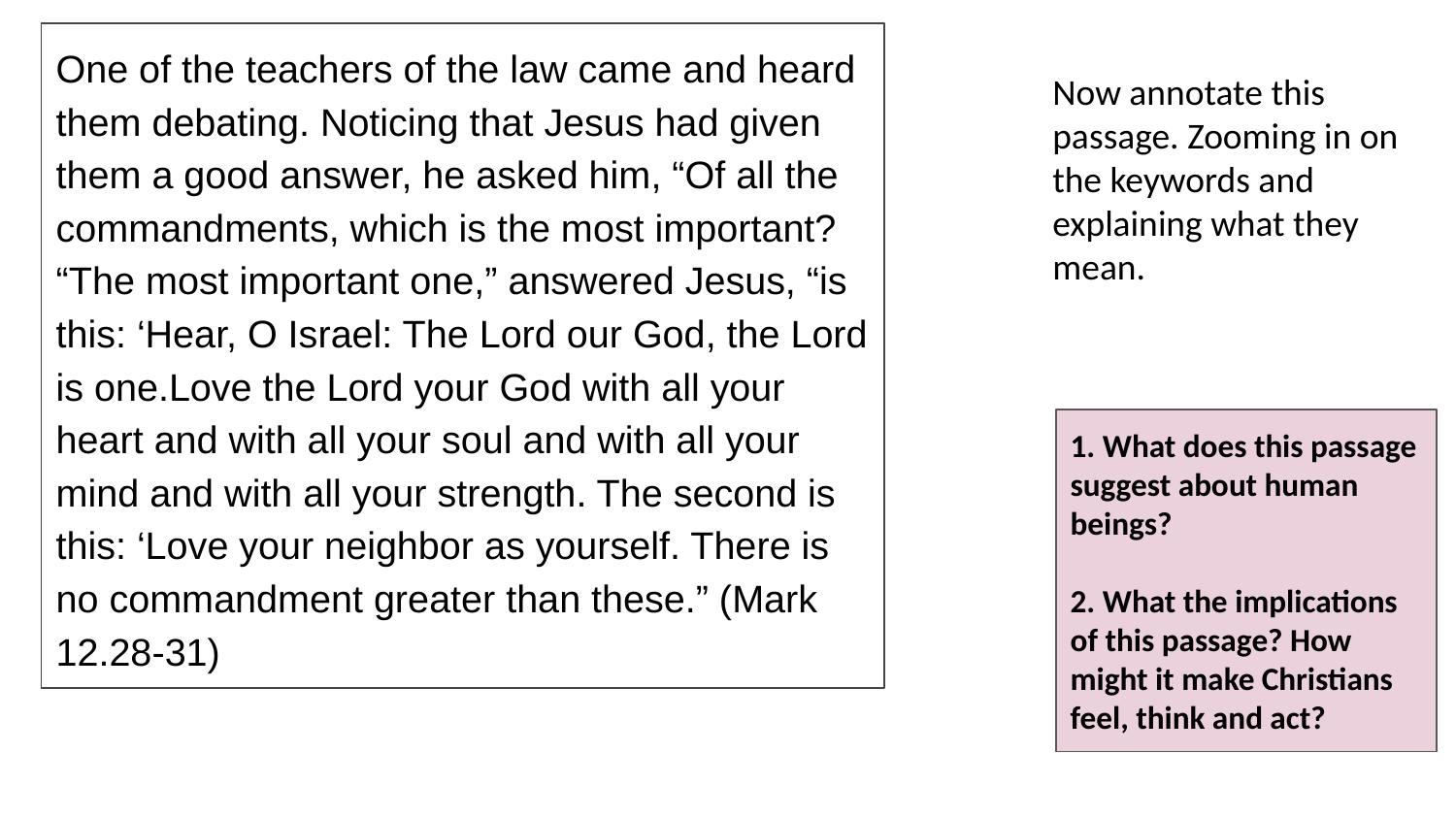

One of the teachers of the law came and heard them debating. Noticing that Jesus had given them a good answer, he asked him, “Of all the commandments, which is the most important? “The most important one,” answered Jesus, “is this: ‘Hear, O Israel: The Lord our God, the Lord is one.Love the Lord your God with all your heart and with all your soul and with all your mind and with all your strength. The second is this: ‘Love your neighbor as yourself. There is no commandment greater than these.” (Mark 12.28-31)
Now annotate this passage. Zooming in on the keywords and explaining what they mean.
1. What does this passage suggest about human beings?

2. What the implications of this passage? How might it make Christians feel, think and act?